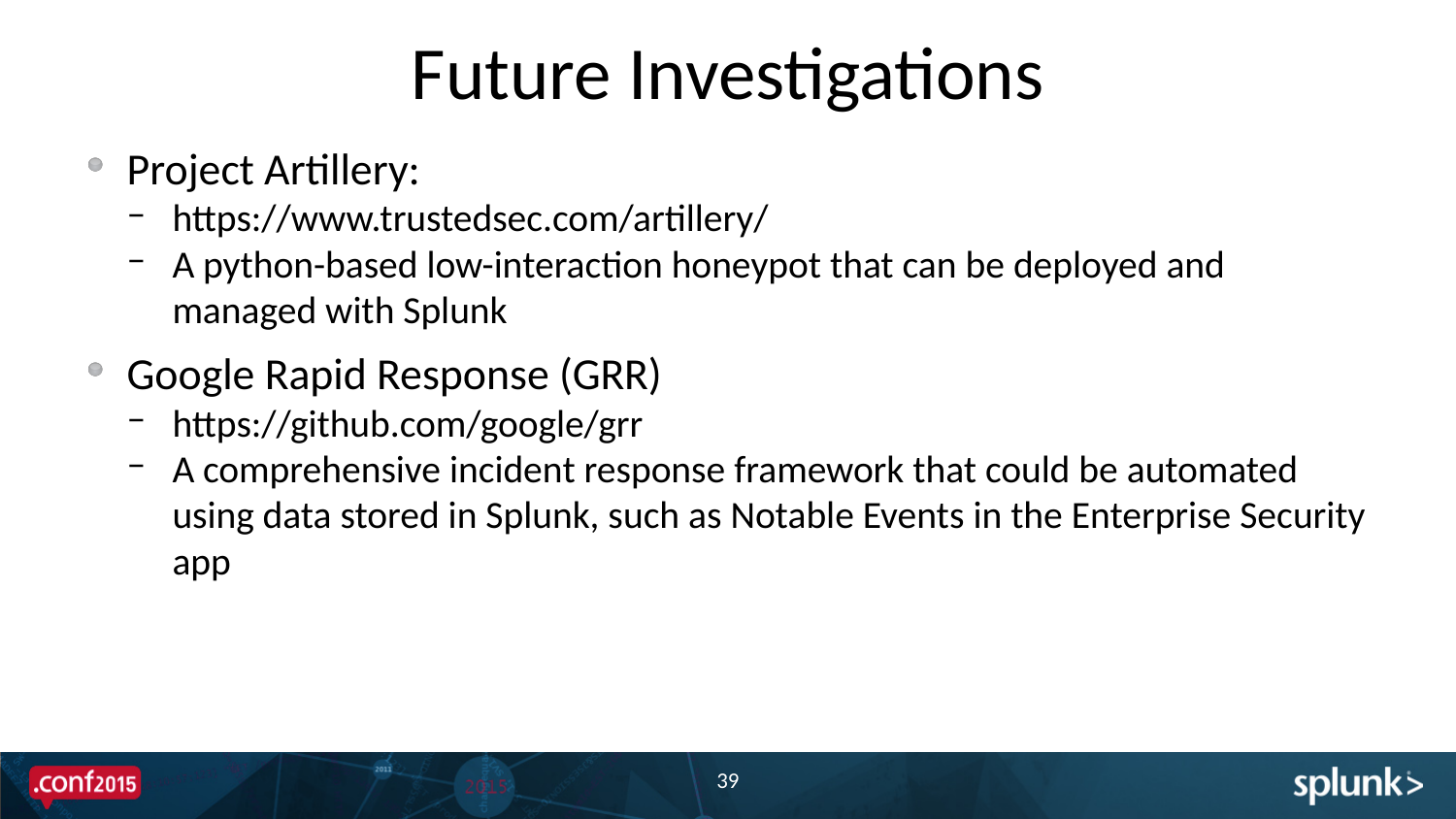

# Future Investigations
Project Artillery:
https://www.trustedsec.com/artillery/
A python-based low-interaction honeypot that can be deployed and managed with Splunk
Google Rapid Response (GRR)
https://github.com/google/grr
A comprehensive incident response framework that could be automated using data stored in Splunk, such as Notable Events in the Enterprise Security app

39